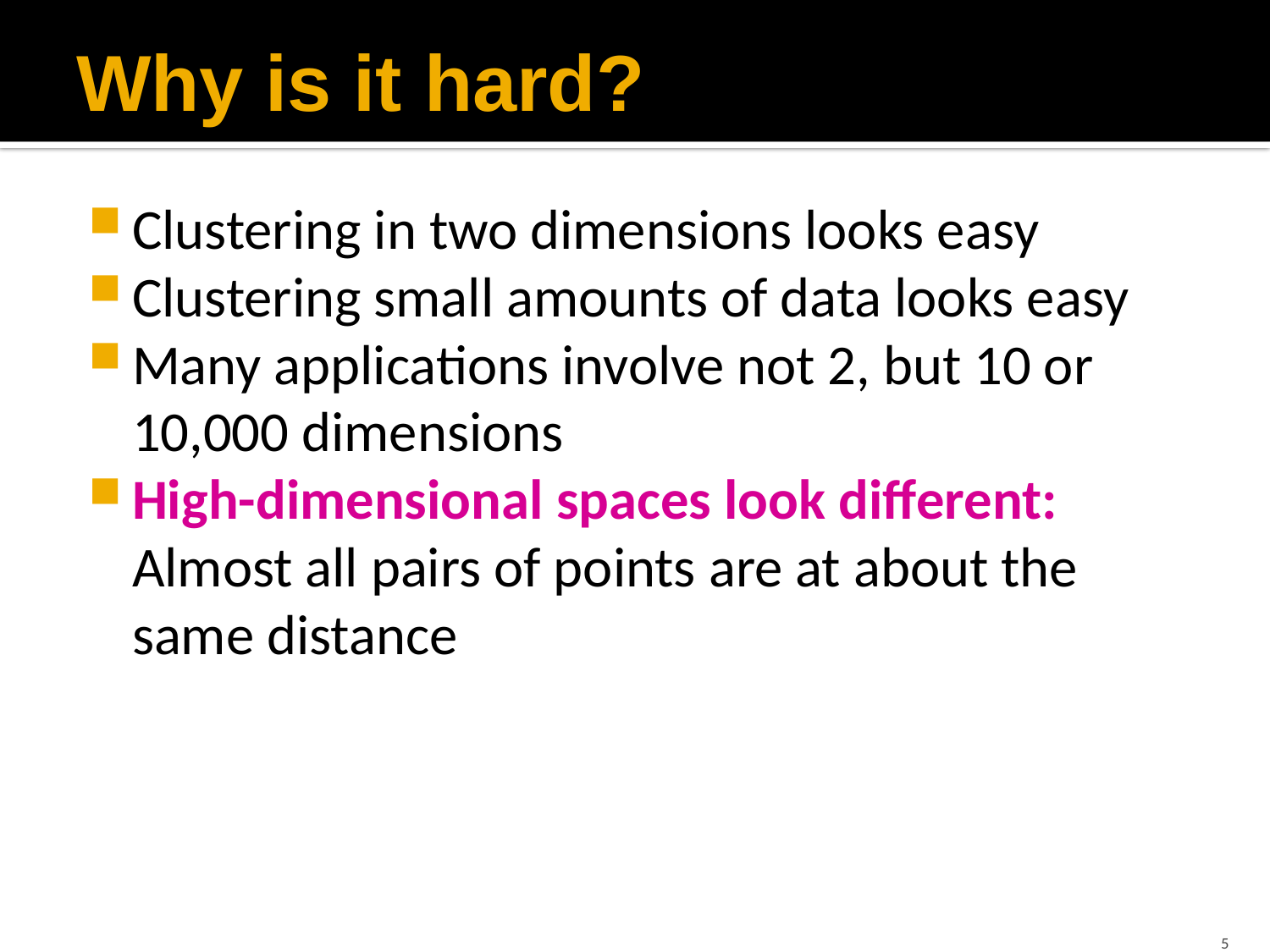

# Why is it hard?
Clustering in two dimensions looks easy
Clustering small amounts of data looks easy
Many applications involve not 2, but 10 or 10,000 dimensions
High-dimensional spaces look different: Almost all pairs of points are at about the same distance
5